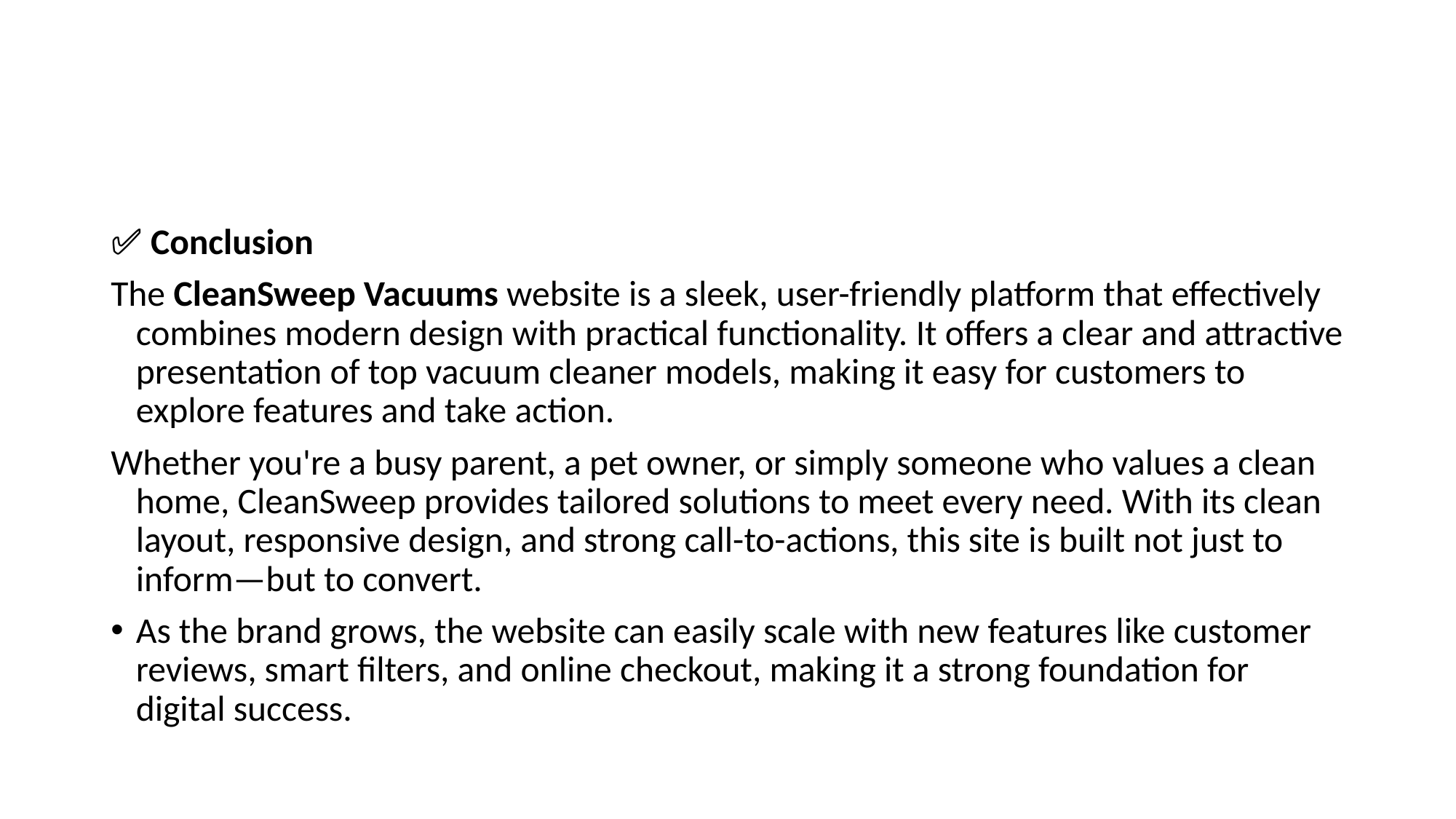

#
✅ Conclusion
The CleanSweep Vacuums website is a sleek, user-friendly platform that effectively combines modern design with practical functionality. It offers a clear and attractive presentation of top vacuum cleaner models, making it easy for customers to explore features and take action.
Whether you're a busy parent, a pet owner, or simply someone who values a clean home, CleanSweep provides tailored solutions to meet every need. With its clean layout, responsive design, and strong call-to-actions, this site is built not just to inform—but to convert.
As the brand grows, the website can easily scale with new features like customer reviews, smart filters, and online checkout, making it a strong foundation for digital success.